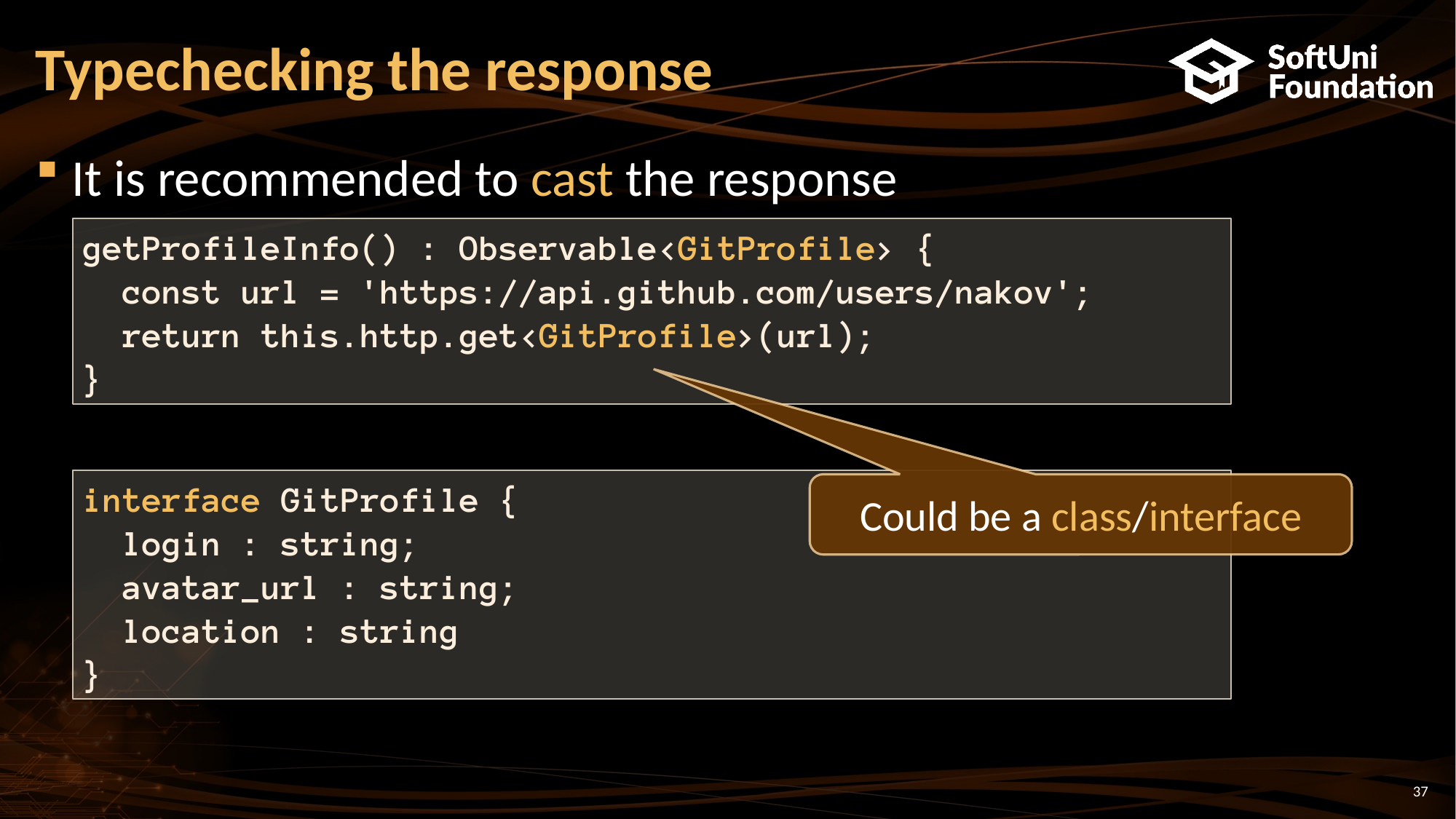

# Typechecking the response
It is recommended to cast the response

getProfileInfo() : Observable<GitProfile> {
  const url = 'https://api.github.com/users/nakov';
  return this.http.get<GitProfile>(url);
}
interface GitProfile {
  login : string;
  avatar_url : string;
  location : string
}
Could be a class/interface
37